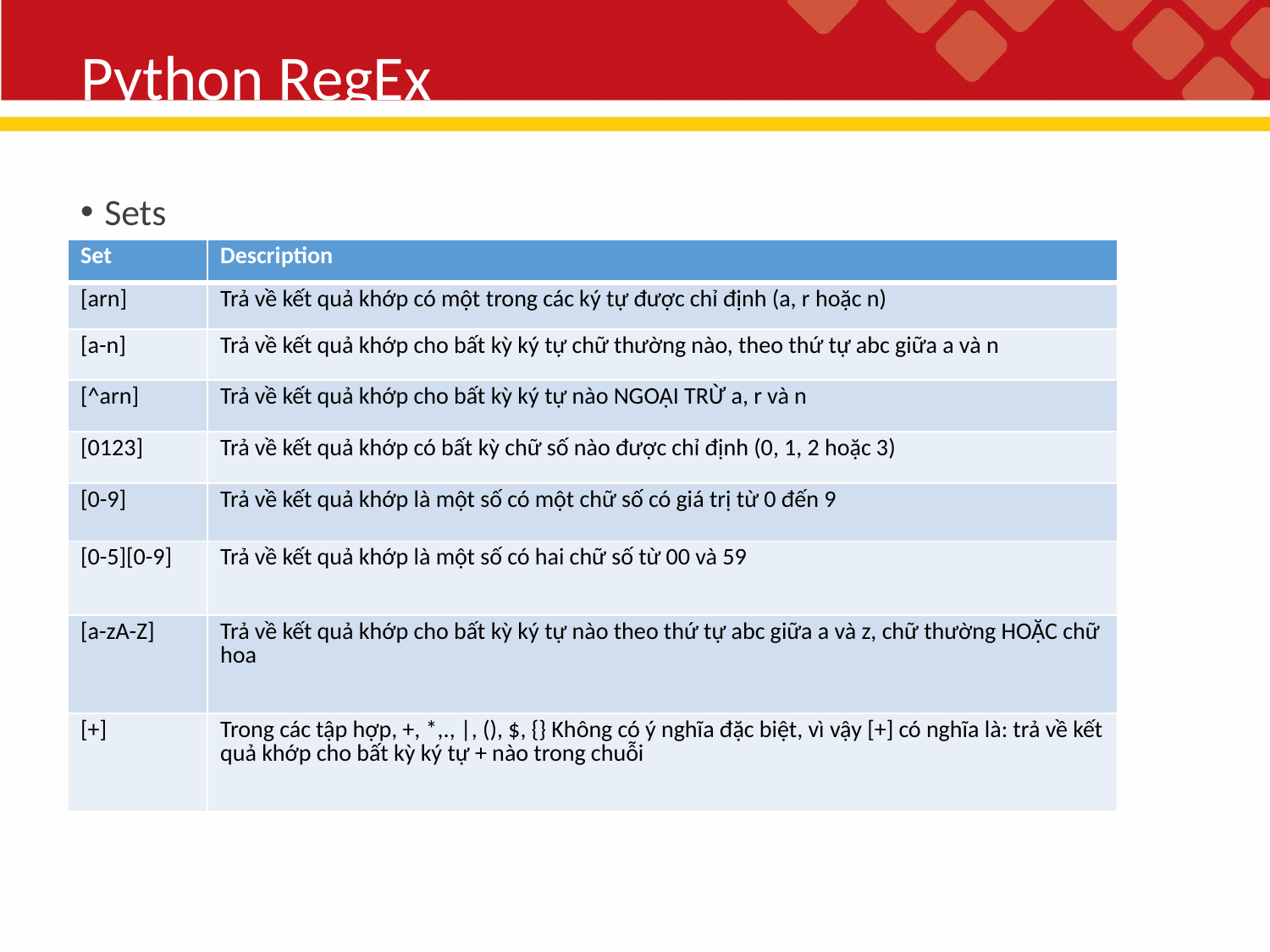

# Python RegEx
Sets

| Set | Description |
| --- | --- |
| [arn] | Trả về kết quả khớp có một trong các ký tự được chỉ định (a, r hoặc n) |
| [a-n] | Trả về kết quả khớp cho bất kỳ ký tự chữ thường nào, theo thứ tự abc giữa a và n |
| [^arn] | Trả về kết quả khớp cho bất kỳ ký tự nào NGOẠI TRỪ a, r và n |
| [0123] | Trả về kết quả khớp có bất kỳ chữ số nào được chỉ định (0, 1, 2 hoặc 3) |
| [0-9] | Trả về kết quả khớp là một số có một chữ số có giá trị từ 0 đến 9 |
| [0-5][0-9] | Trả về kết quả khớp là một số có hai chữ số từ 00 và 59 |
| [a-zA-Z] | Trả về kết quả khớp cho bất kỳ ký tự nào theo thứ tự abc giữa a và z, chữ thường HOẶC chữ hoa |
| [+] | Trong các tập hợp, +, \*,., |, (), $, {} Không có ý nghĩa đặc biệt, vì vậy [+] có nghĩa là: trả về kết quả khớp cho bất kỳ ký tự + nào trong chuỗi |